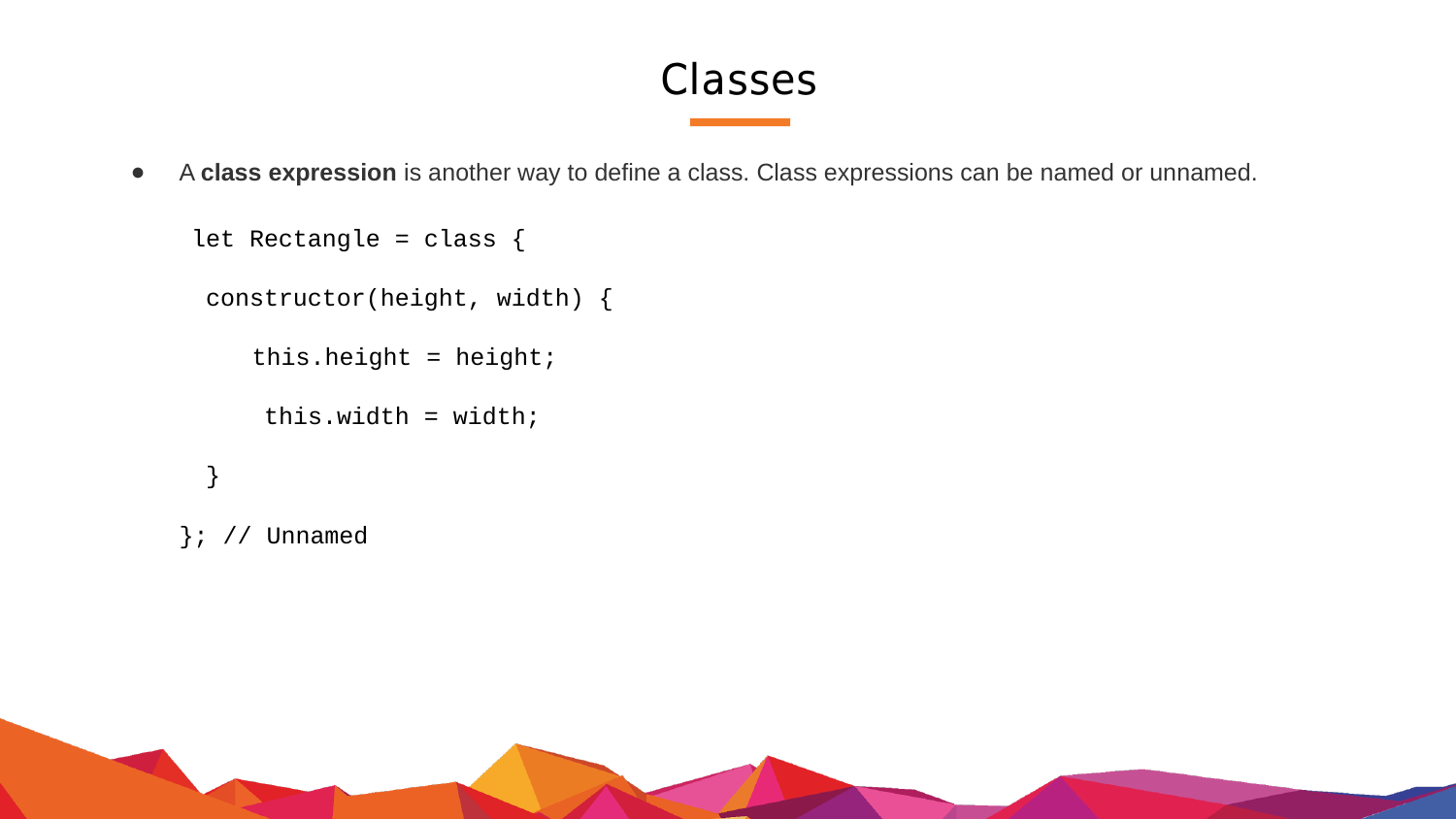

# Classes

A class expression is another way to define a class. Class expressions can be named or unnamed.
let Rectangle = class {
 constructor(height, width) {
this.height = height;
     this.width = width;
 }
}; // Unnamed